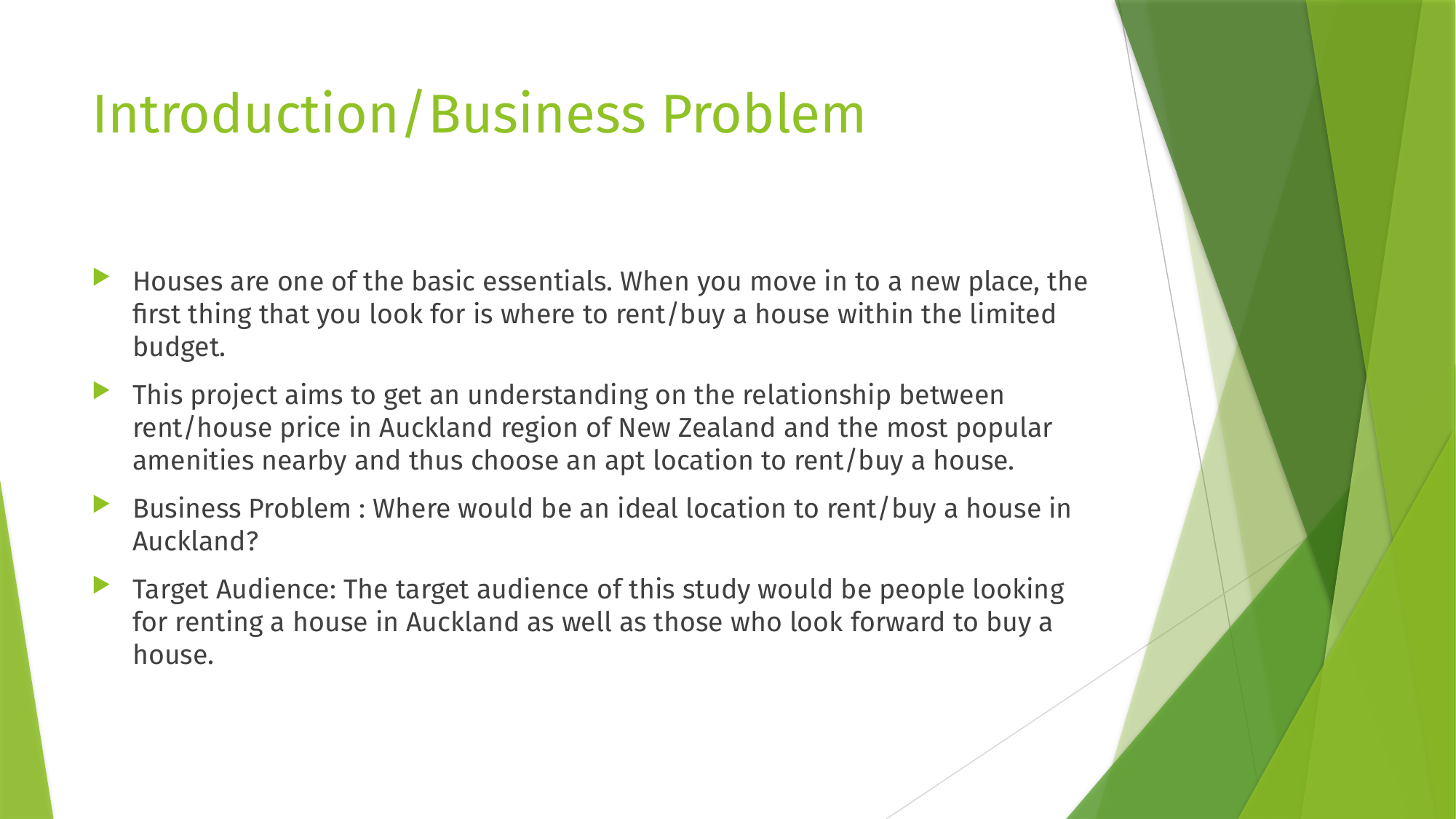

# Introduction/Business Problem
Houses are one of the basic essentials. When you move in to a new place, the first thing that you look for is where to rent/buy a house within the limited budget.
This project aims to get an understanding on the relationship between rent/house price in Auckland region of New Zealand and the most popular amenities nearby and thus choose an apt location to rent/buy a house.
Business Problem : Where would be an ideal location to rent/buy a house in Auckland?
Target Audience: The target audience of this study would be people looking for renting a house in Auckland as well as those who look forward to buy a house.